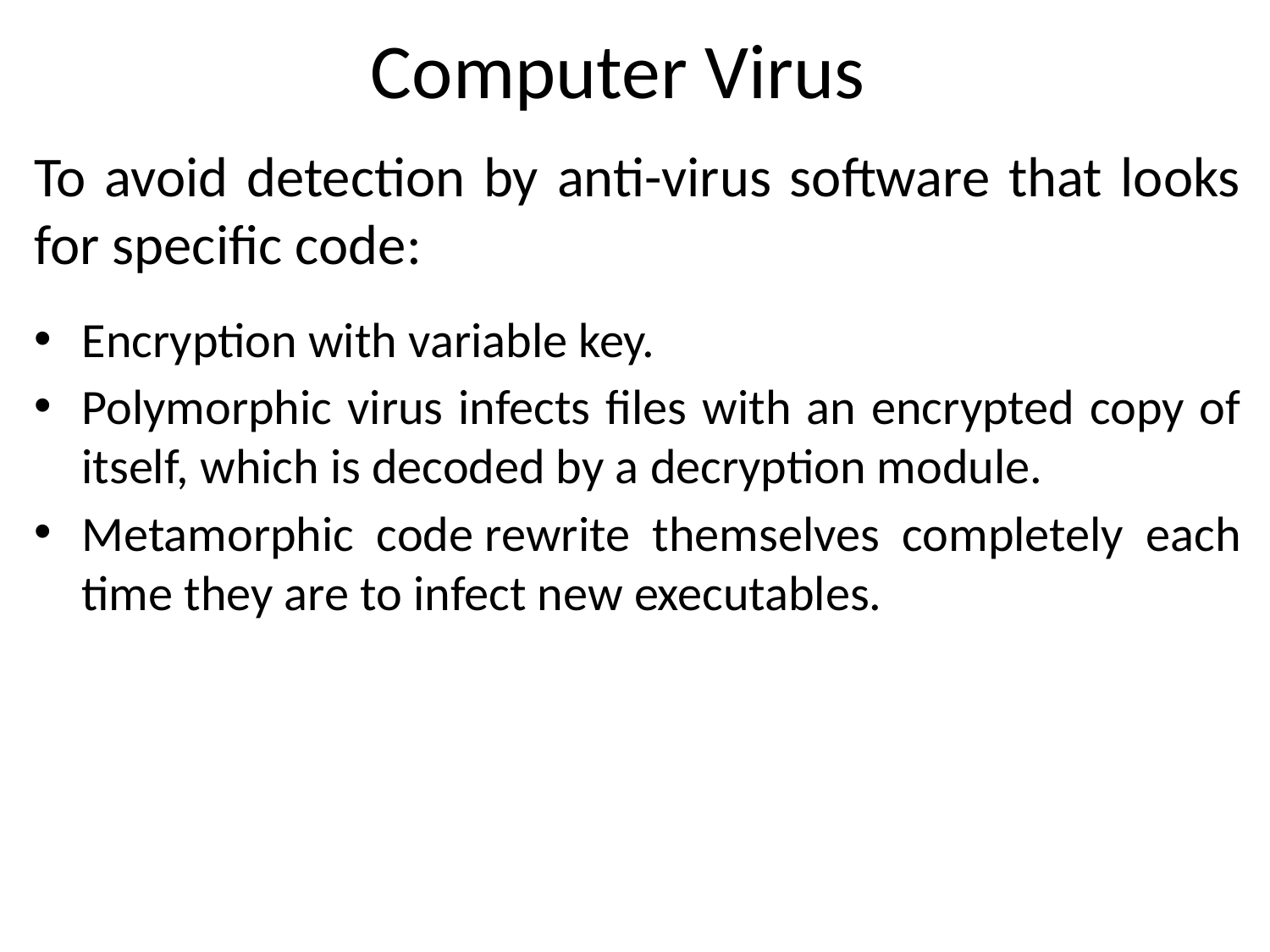

# Computer Virus
To avoid detection by anti-virus software that looks for specific code:

Encryption with variable key.
Polymorphic virus infects files with an encrypted copy of itself, which is decoded by a decryption module.
Metamorphic code rewrite themselves completely each time they are to infect new executables.